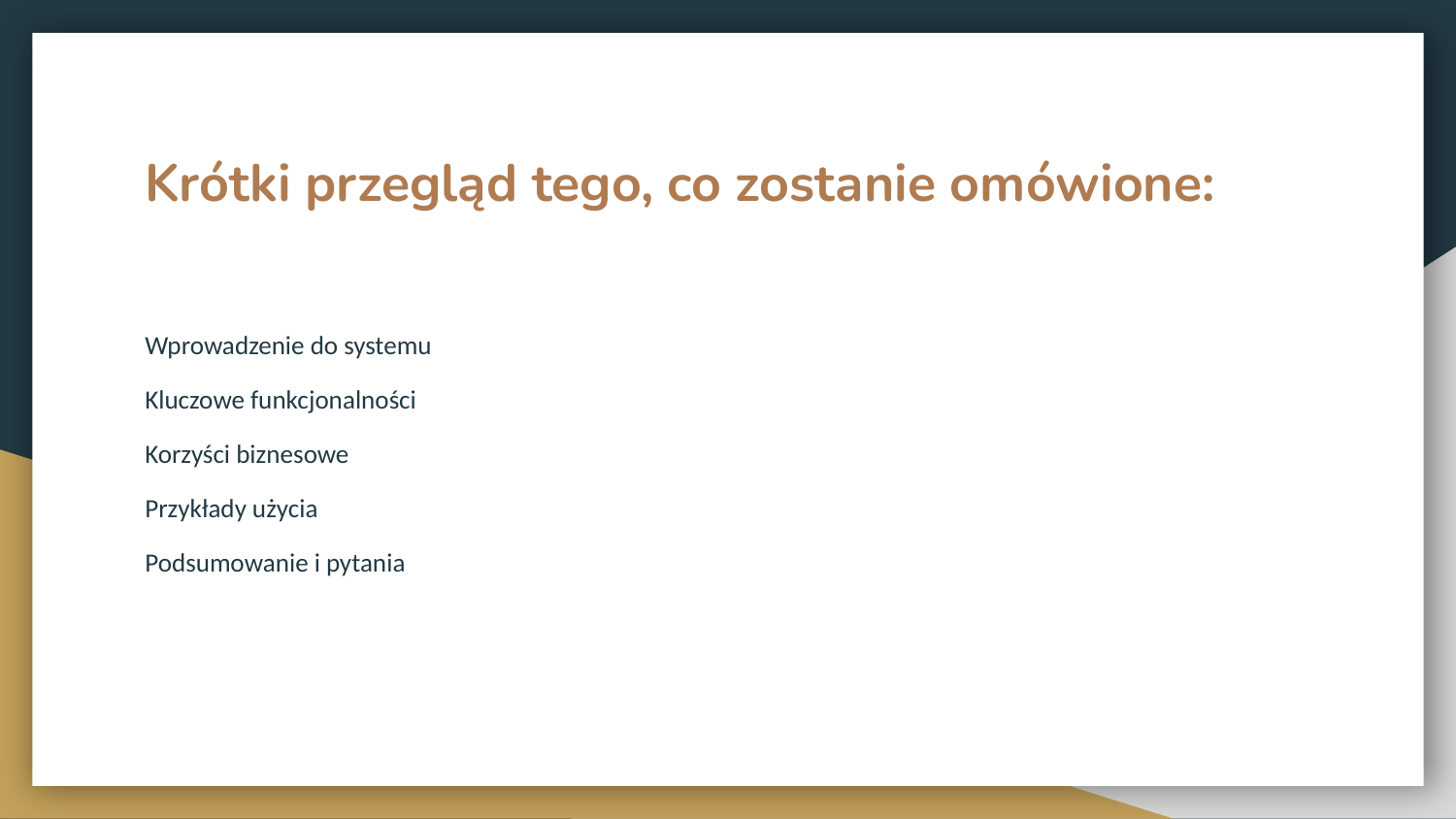

# Krótki przegląd tego, co zostanie omówione:
Wprowadzenie do systemu
Kluczowe funkcjonalności
Korzyści biznesowe
Przykłady użycia
Podsumowanie i pytania